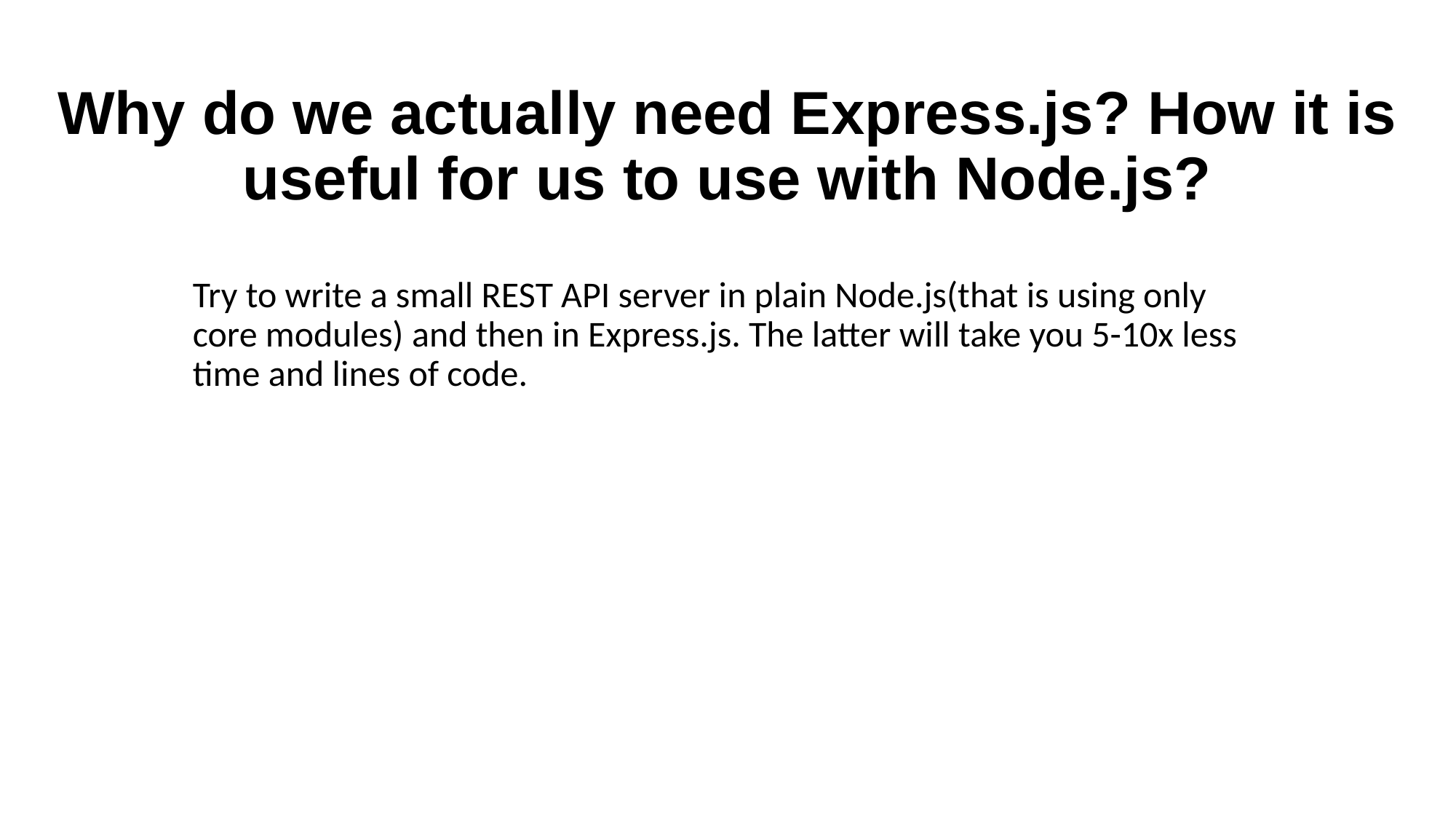

# Why do we actually need Express.js? How it is useful for us to use with Node.js?
Try to write a small REST API server in plain Node.js(that is using only core modules) and then in Express.js. The latter will take you 5-10x less time and lines of code.